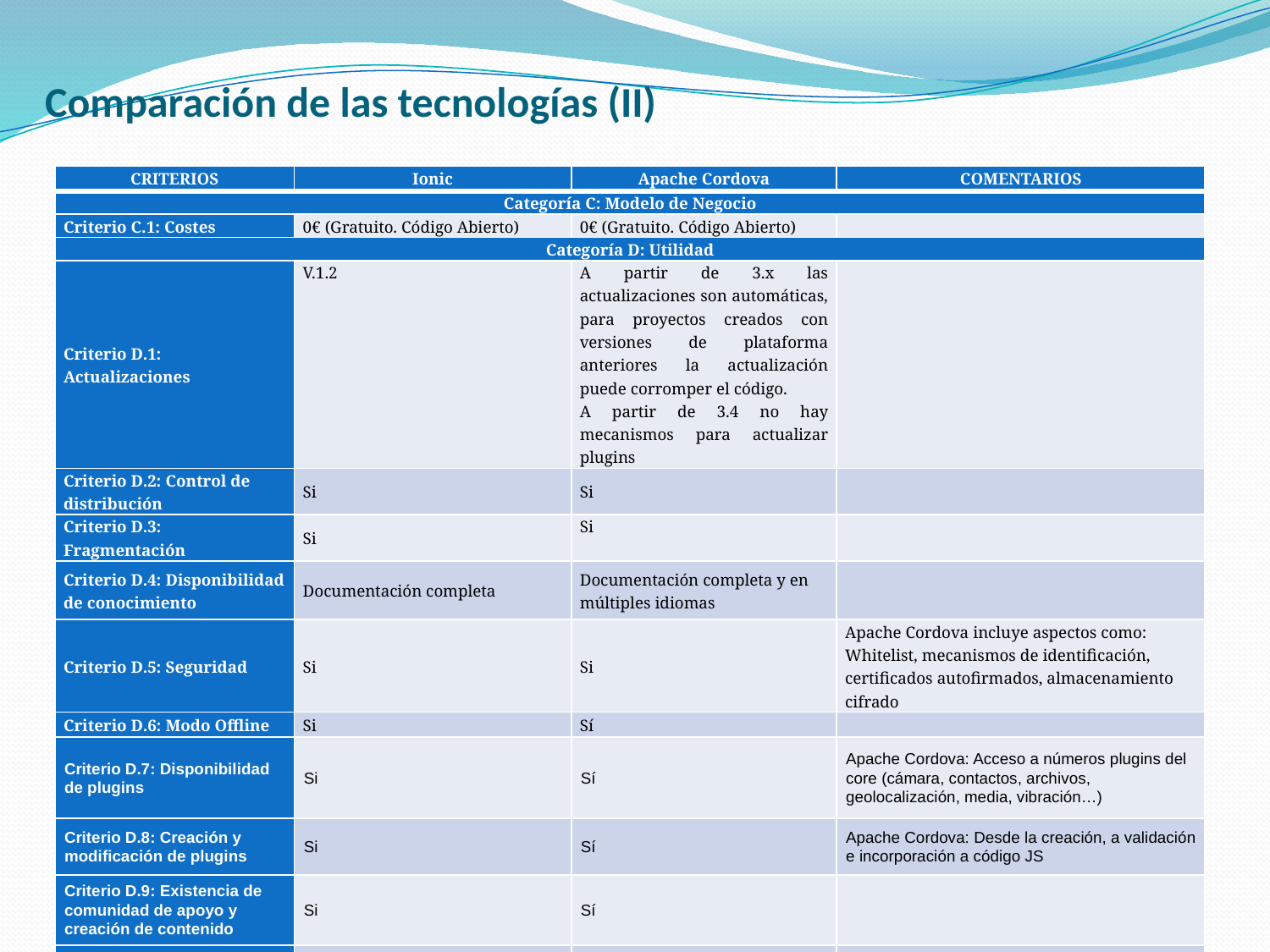

# Comparación de las tecnologías (II)
| CRITERIOS | Ionic | Apache Cordova | COMENTARIOS |
| --- | --- | --- | --- |
| Categoría C: Modelo de Negocio |  |  |  |
| Criterio C.1: Costes | 0€ (Gratuito. Código Abierto) | 0€ (Gratuito. Código Abierto) |  |
| Categoría D: Utilidad |  |  |  |
| Criterio D.1: Actualizaciones | V.1.2 | A partir de 3.x las actualizaciones son automáticas, para proyectos creados con versiones de plataforma anteriores la actualización puede corromper el código. A partir de 3.4 no hay mecanismos para actualizar plugins |  |
| Criterio D.2: Control de distribución | Si | Si |  |
| Criterio D.3: Fragmentación | Si | Si |  |
| Criterio D.4: Disponibilidad de conocimiento | Documentación completa | Documentación completa y en múltiples idiomas |  |
| Criterio D.5: Seguridad | Si | Si | Apache Cordova incluye aspectos como: Whitelist, mecanismos de identificación, certificados autofirmados, almacenamiento cifrado |
| Criterio D.6: Modo Offline | Si | Sí |  |
| Criterio D.7: Disponibilidad de plugins | Si | Sí | Apache Cordova: Acceso a números plugins del core (cámara, contactos, archivos, geolocalización, media, vibración…) |
| Criterio D.8: Creación y modificación de plugins | Si | Sí | Apache Cordova: Desde la creación, a validación e incorporación a código JS |
| Criterio D.9: Existencia de comunidad de apoyo y creación de contenido | Si | Sí |  |
| Criterio D.10: Ciclo de Vida | Fase de Crecimiento | Fase de Madurez | V1.2 vs v.3.x |